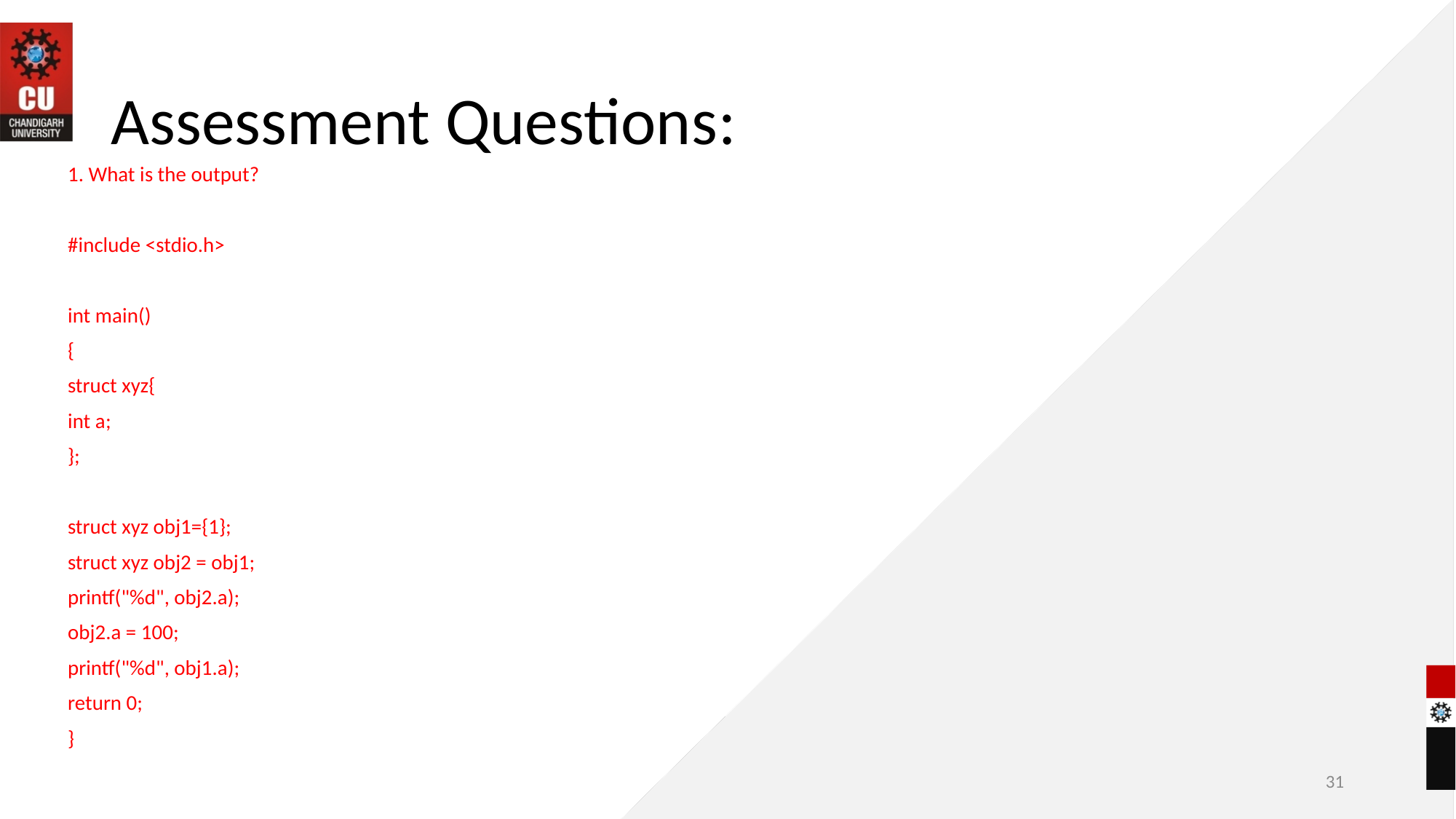

# Assessment Questions:
1. What is the output?

#include <stdio.h>

int main()
{
struct xyz{
int a;
};

struct xyz obj1={1};
struct xyz obj2 = obj1;
printf("%d", obj2.a);
obj2.a = 100;
printf("%d", obj1.a);
return 0;
}

31